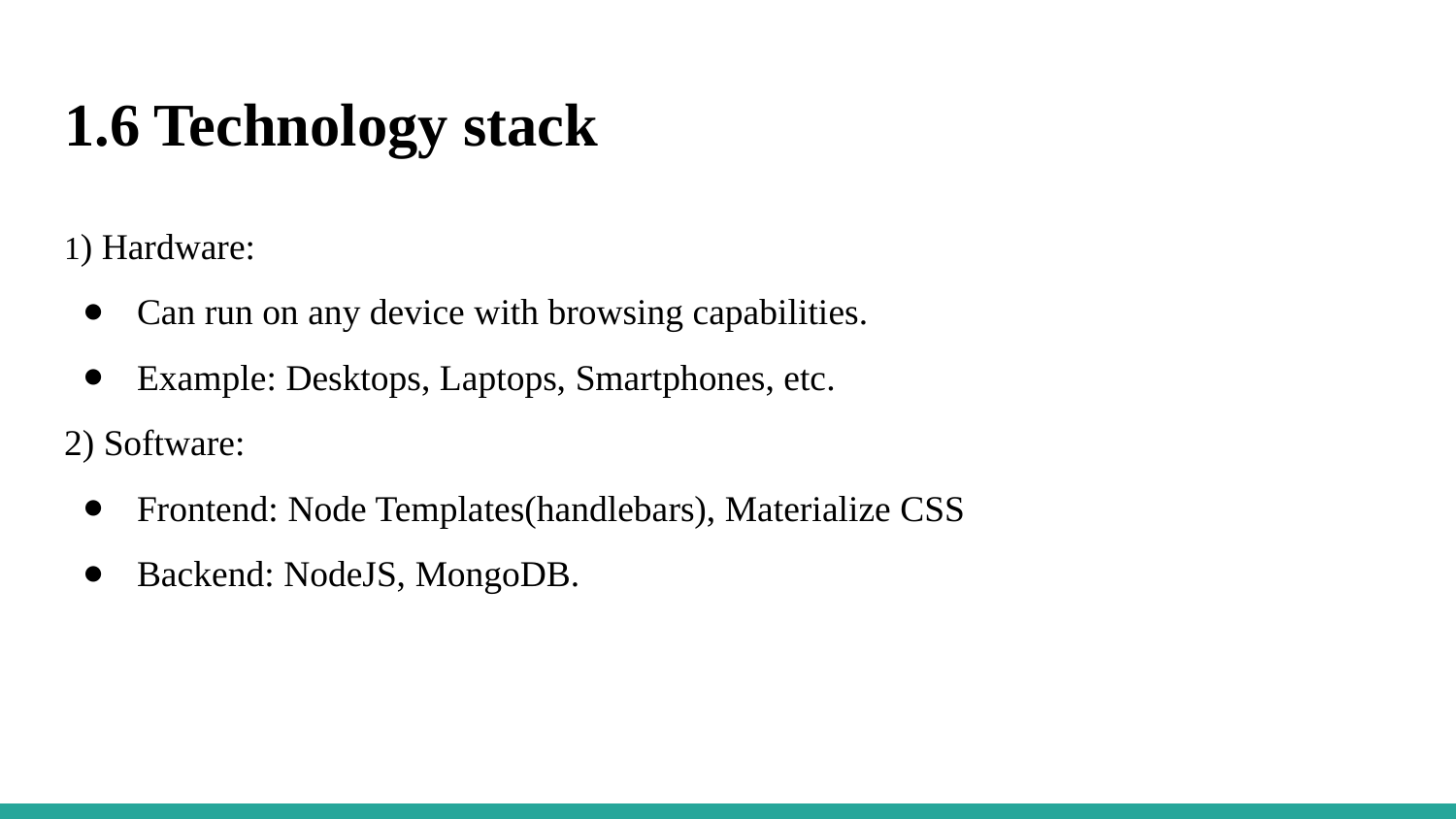

1.6 Technology stack
1) Hardware:
Can run on any device with browsing capabilities.
Example: Desktops, Laptops, Smartphones, etc.
2) Software:
Frontend: Node Templates(handlebars), Materialize CSS
Backend: NodeJS, MongoDB.